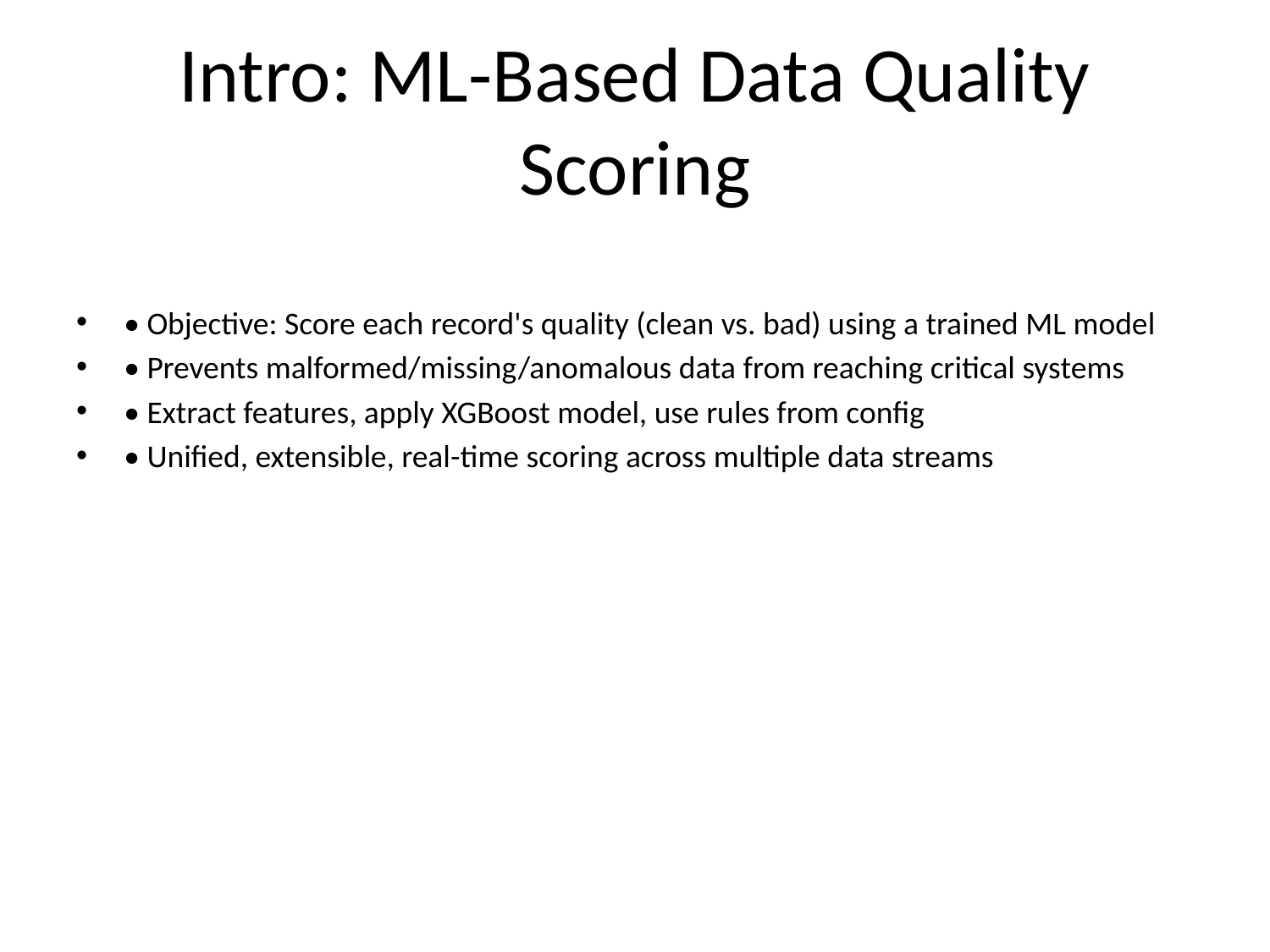

# Intro: ML-Based Data Quality Scoring

• Objective: Score each record's quality (clean vs. bad) using a trained ML model
• Prevents malformed/missing/anomalous data from reaching critical systems
• Extract features, apply XGBoost model, use rules from config
• Unified, extensible, real-time scoring across multiple data streams